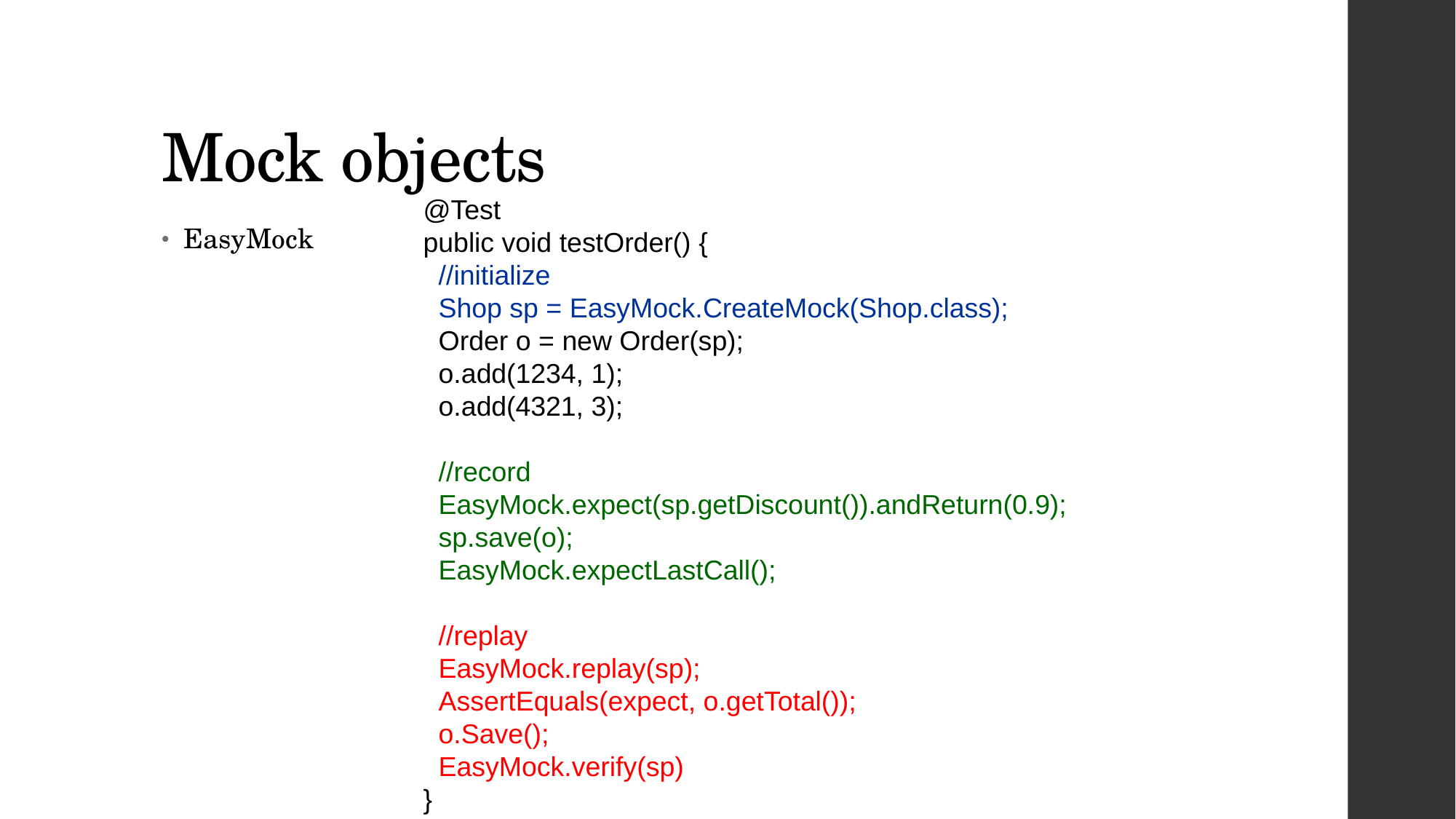

# Mock objects
@Test
public void testOrder() {
  //initialize
  Shop sp = EasyMock.CreateMock(Shop.class);
  Order o = new Order(sp);
  o.add(1234, 1);
  o.add(4321, 3);

  //record
  EasyMock.expect(sp.getDiscount()).andReturn(0.9);
  sp.save(o);
  EasyMock.expectLastCall();

  //replay
  EasyMock.replay(sp);
  AssertEquals(expect, o.getTotal());
  o.Save();
  EasyMock.verify(sp)
}
EasyMock